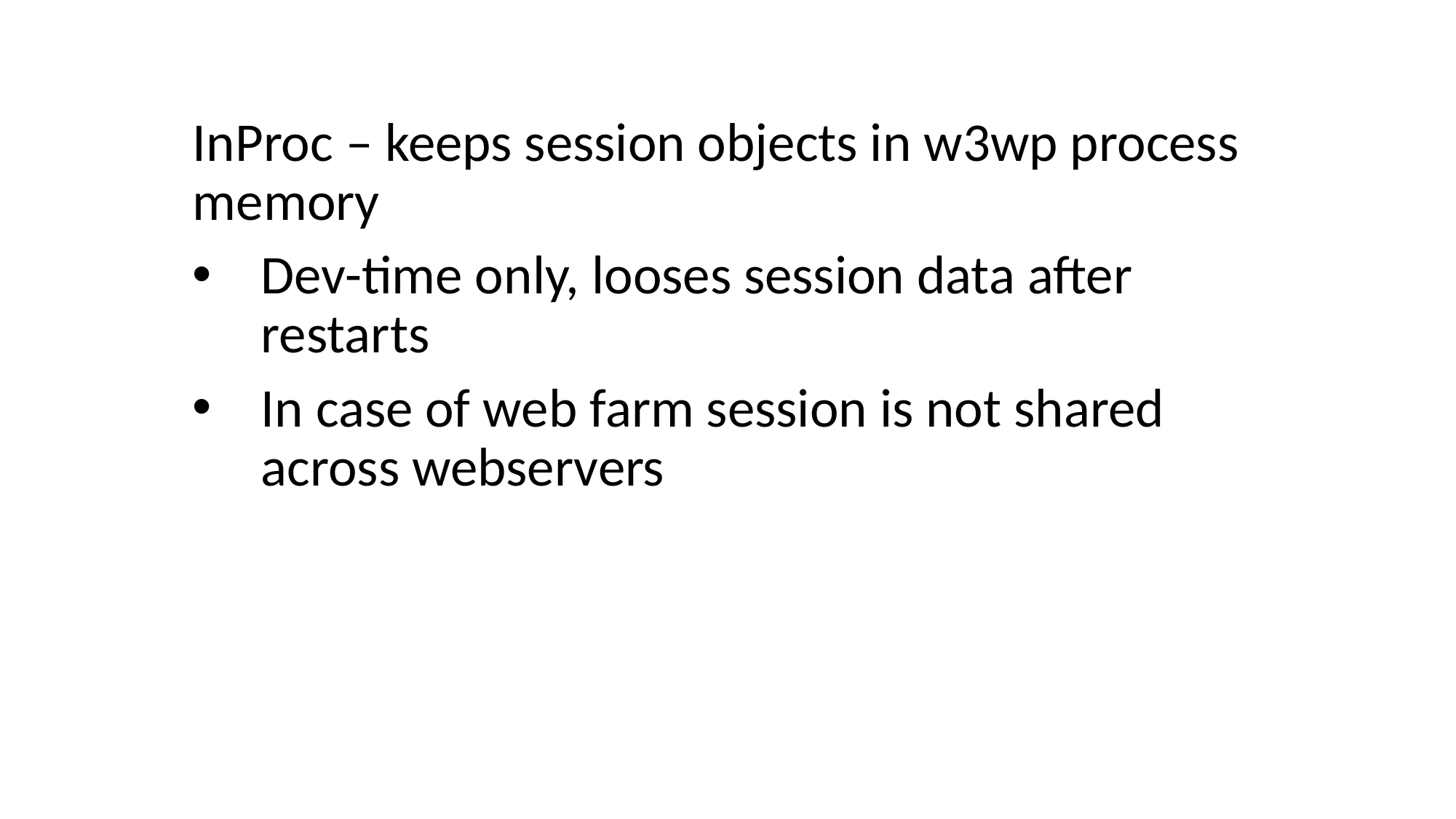

InProc – keeps session objects in w3wp process memory
Dev-time only, looses session data after restarts
In case of web farm session is not shared across webservers